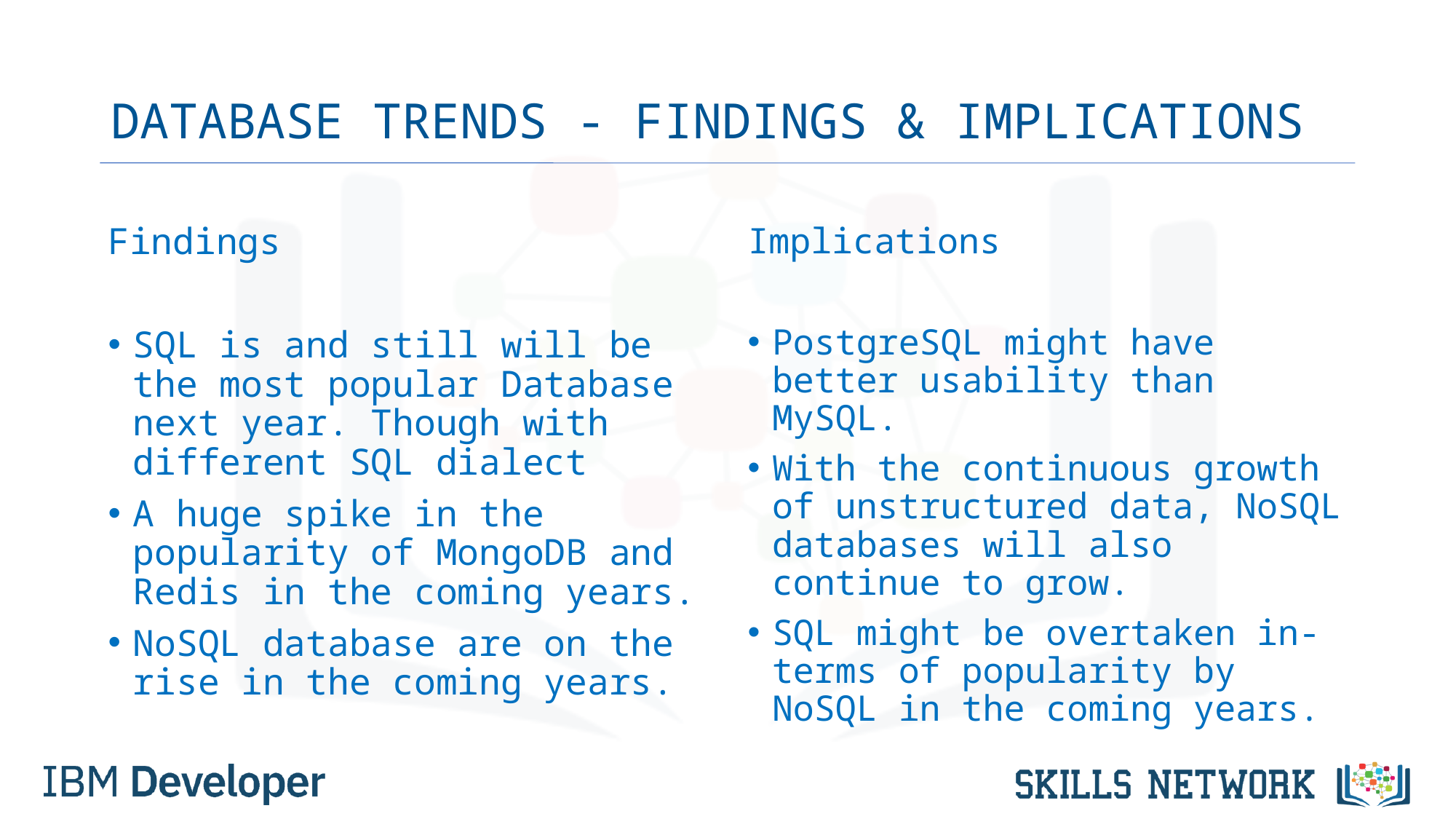

# DATABASE TRENDS - FINDINGS & IMPLICATIONS
Findings

SQL is and still will be the most popular Database next year. Though with different SQL dialect
A huge spike in the popularity of MongoDB and Redis in the coming years.
NoSQL database are on the rise in the coming years.
Implications

PostgreSQL might have better usability than MySQL.
With the continuous growth of unstructured data, NoSQL databases will also continue to grow.
SQL might be overtaken in-terms of popularity by NoSQL in the coming years.